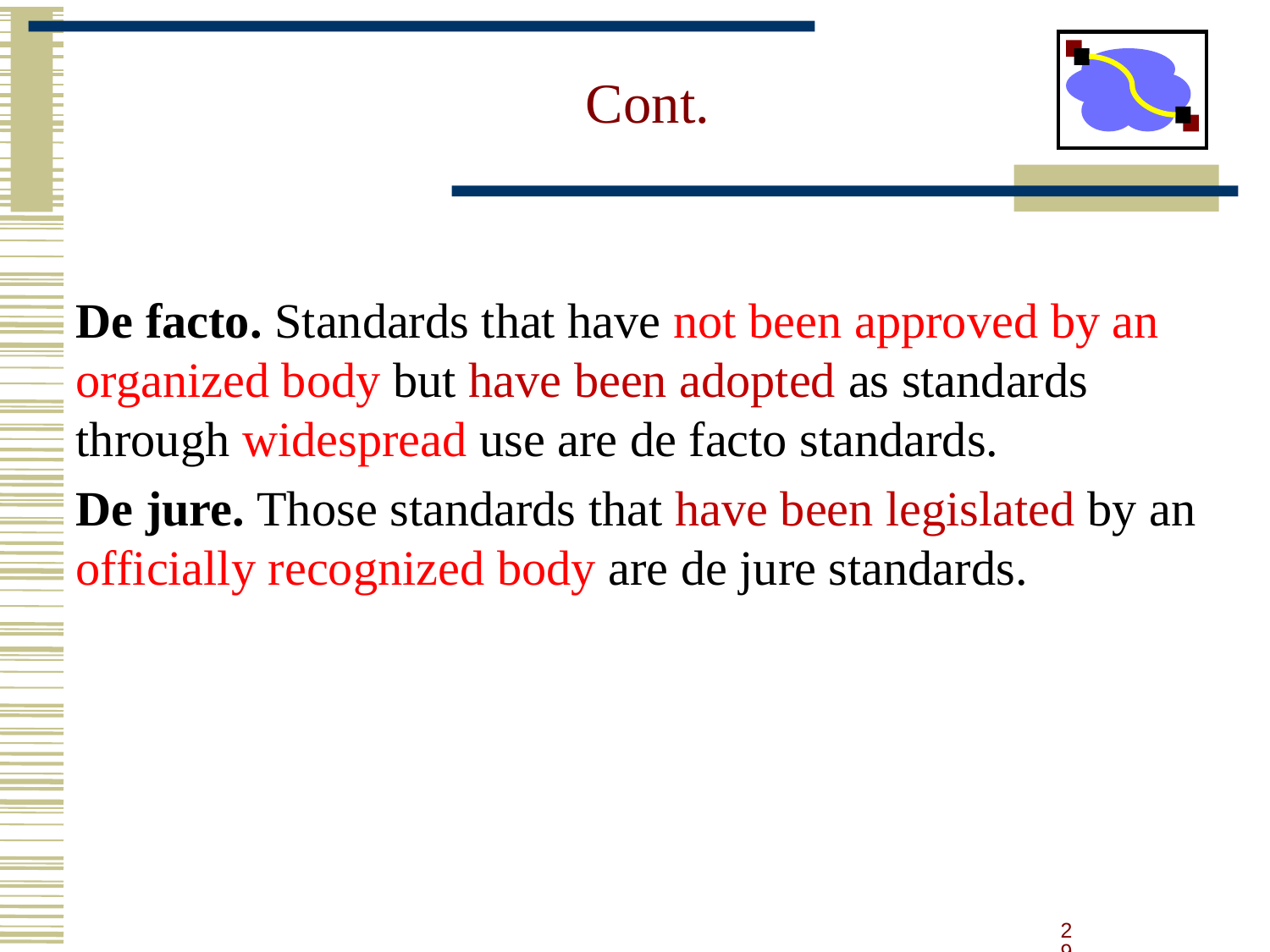

# Cont.

De facto. Standards that have not been approved by an organized body but have been adopted as standards through widespread use are de facto standards.
De jure. Those standards that have been legislated by an officially recognized body are de jure standards.
29